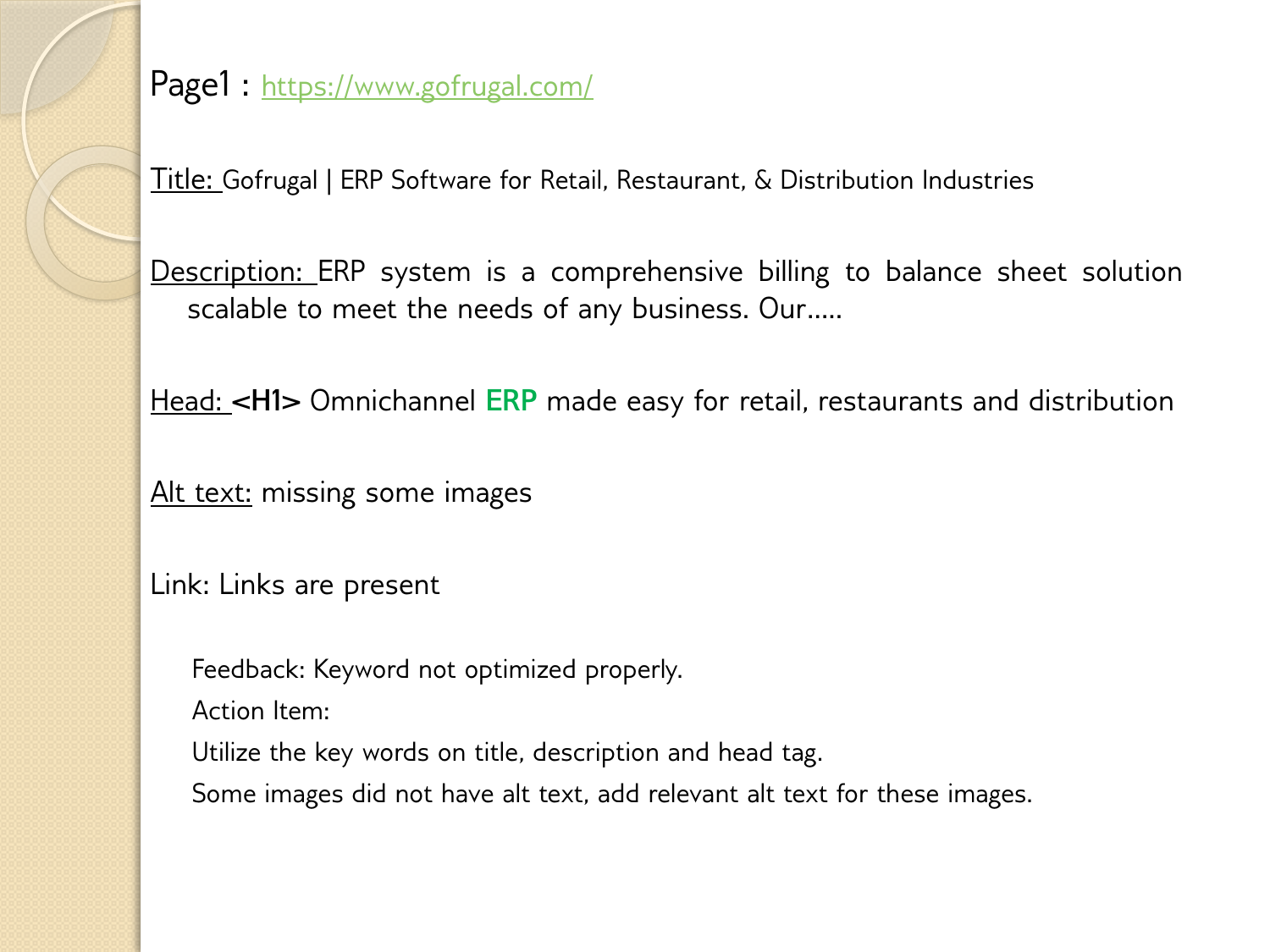

Page1 : https://www.gofrugal.com/

Title: Gofrugal | ERP Software for Retail, Restaurant, & Distribution Industries

Description: ERP system is a comprehensive billing to balance sheet solution scalable to meet the needs of any business. Our…..

Head: <H1> Omnichannel ERP made easy for retail, restaurants and distribution

Alt text: missing some images

Link: Links are present

Feedback: Keyword not optimized properly.
Action Item:
Utilize the key words on title, description and head tag.
Some images did not have alt text, add relevant alt text for these images.